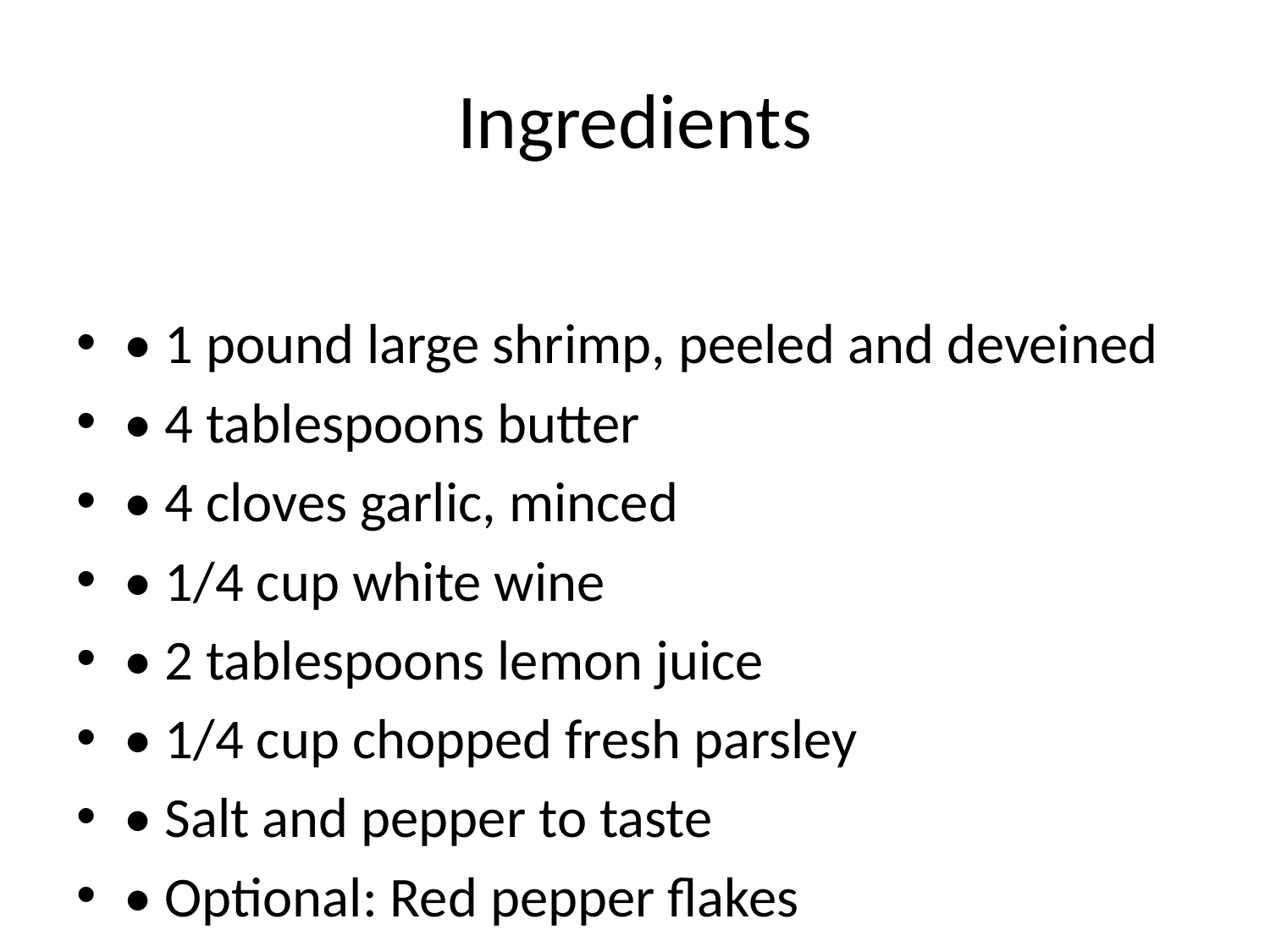

# Ingredients

• 1 pound large shrimp, peeled and deveined
• 4 tablespoons butter
• 4 cloves garlic, minced
• 1/4 cup white wine
• 2 tablespoons lemon juice
• 1/4 cup chopped fresh parsley
• Salt and pepper to taste
• Optional: Red pepper flakes